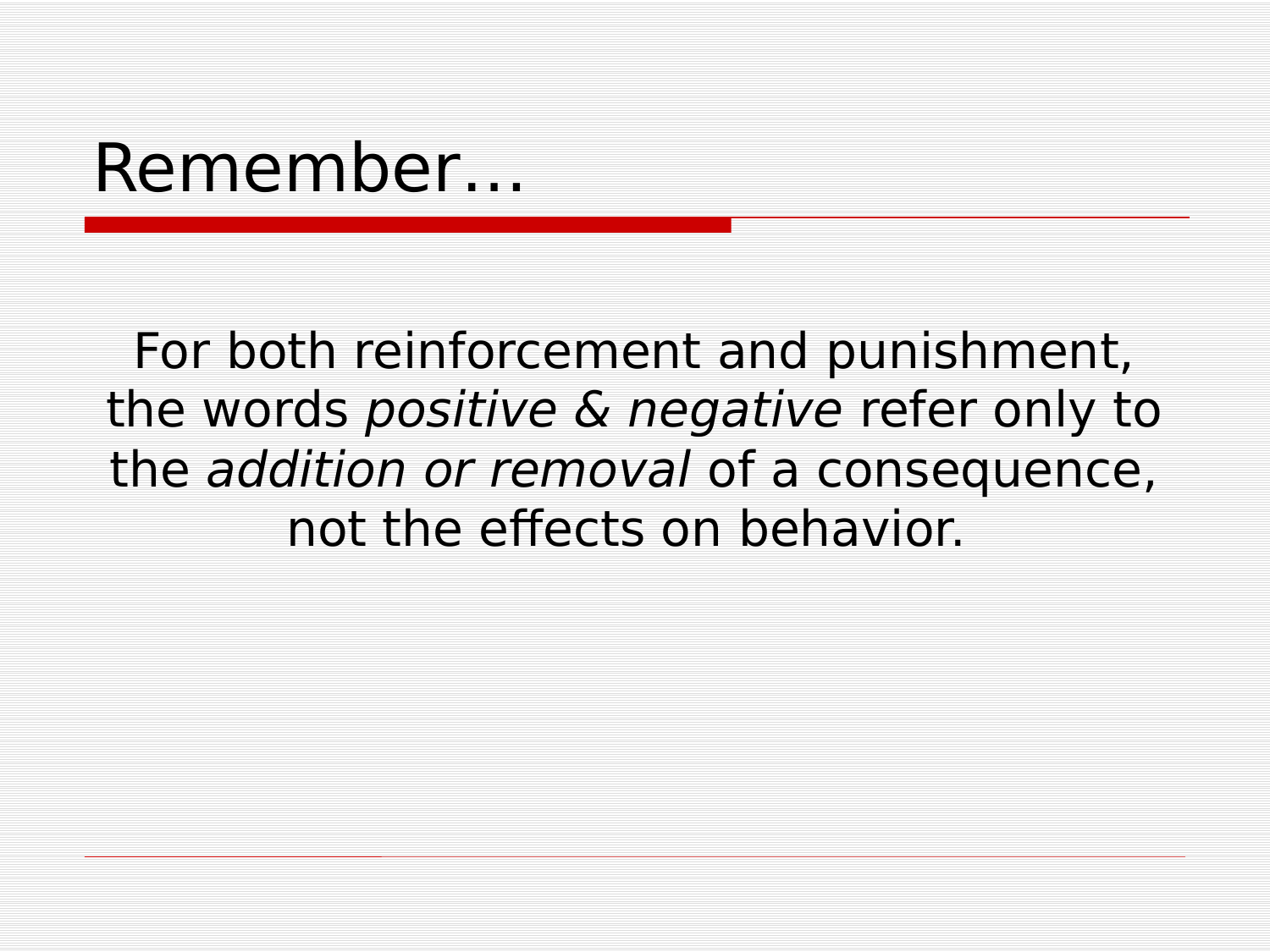

# Remember…

For both reinforcement and punishment, the words positive & negative refer only to the addition or removal of a consequence, not the effects on behavior.